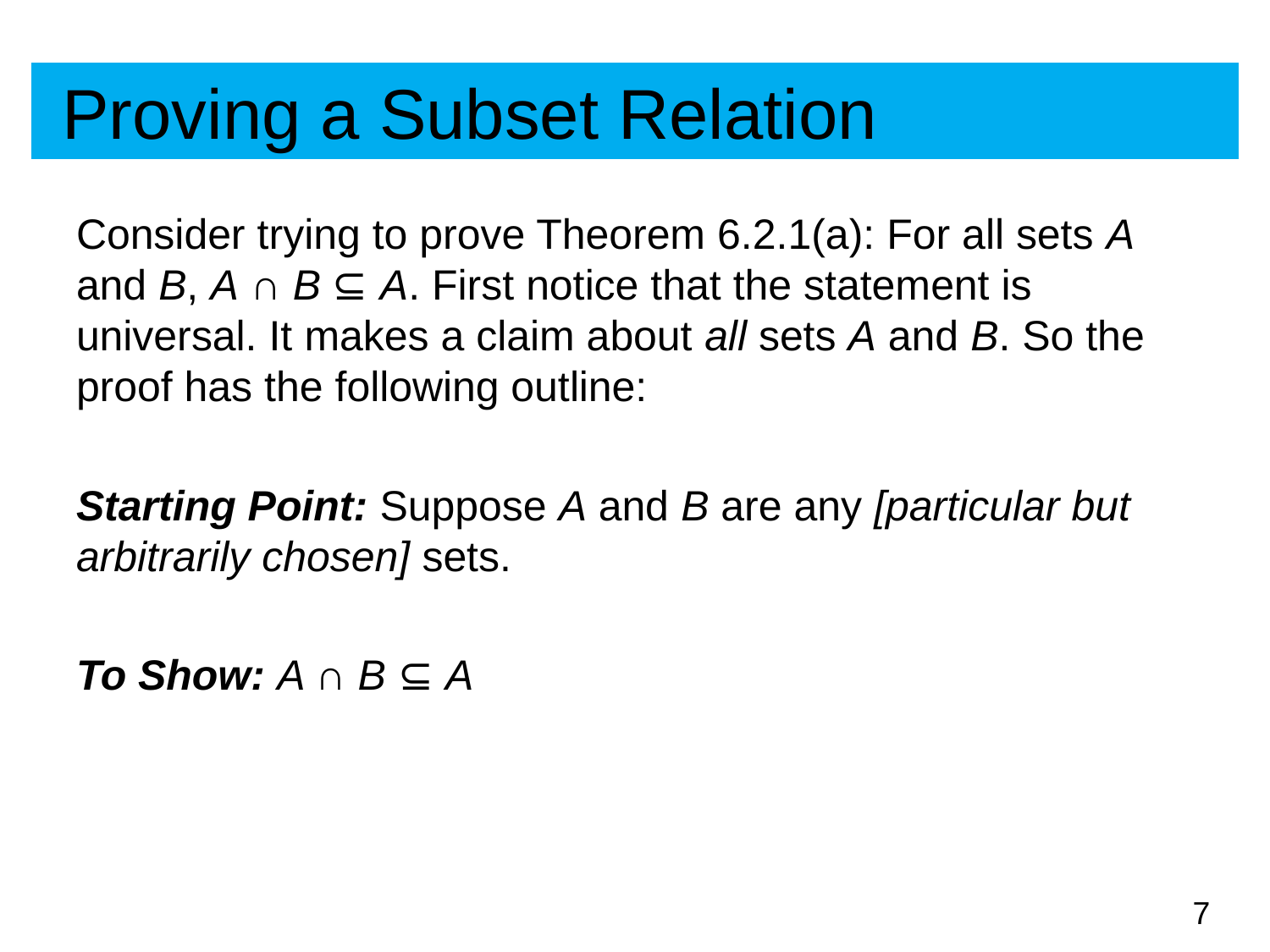

# Proving a Subset Relation
Consider trying to prove Theorem 6.2.1(a): For all sets A and B, A ∩ B ⊆ A. First notice that the statement is universal. It makes a claim about all sets A and B. So the proof has the following outline:

Starting Point: Suppose A and B are any [particular but arbitrarily chosen] sets.

To Show: A ∩ B ⊆ A